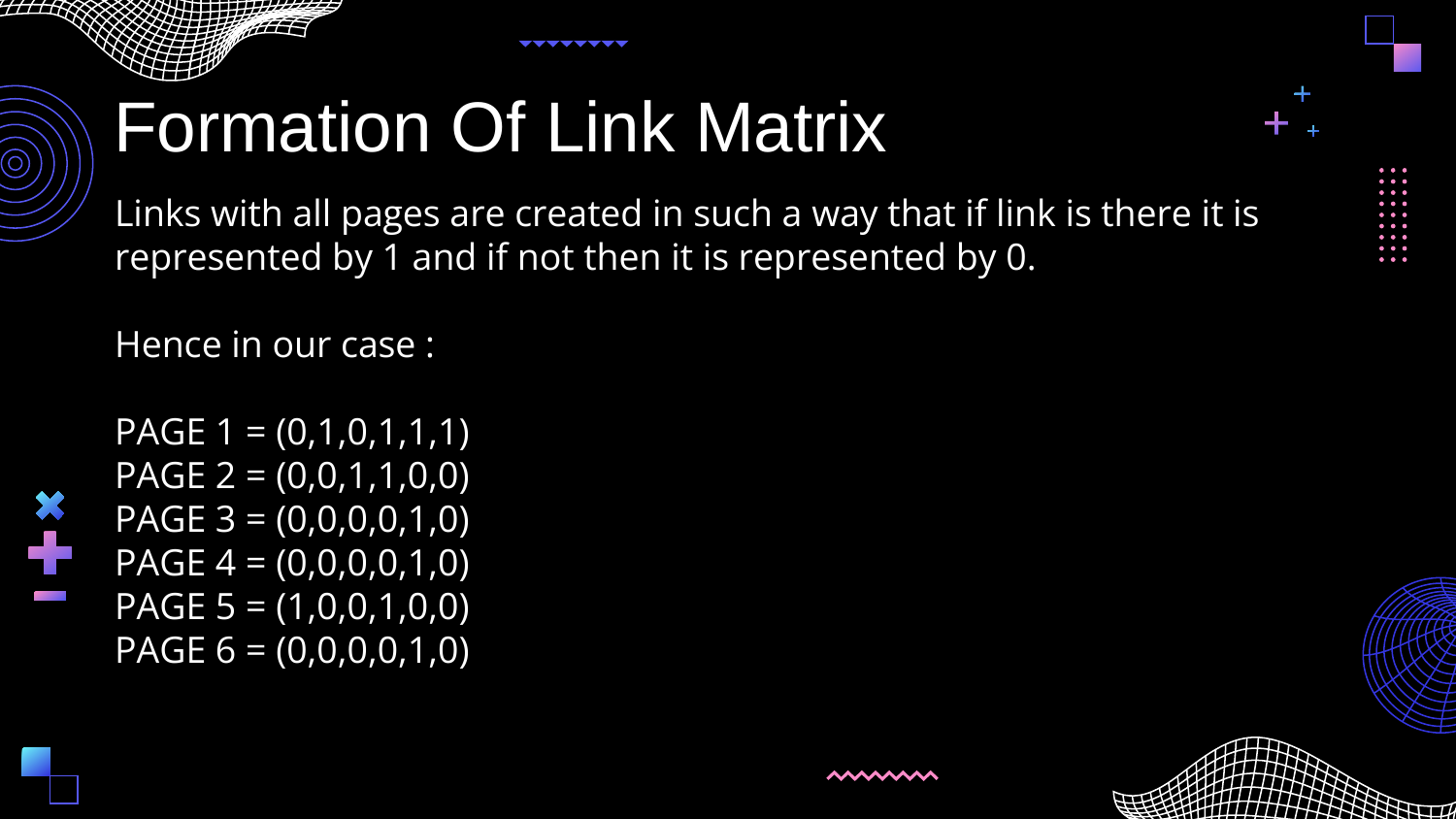

# Formation Of Link Matrix
Links with all pages are created in such a way that if link is there it is represented by 1 and if not then it is represented by 0.

Hence in our case :

PAGE 1 = (0,1,0,1,1,1)
PAGE 2 = (0,0,1,1,0,0)
PAGE 3 = (0,0,0,0,1,0)
PAGE 4 = (0,0,0,0,1,0)
PAGE 5 = (1,0,0,1,0,0)
PAGE 6 = (0,0,0,0,1,0)